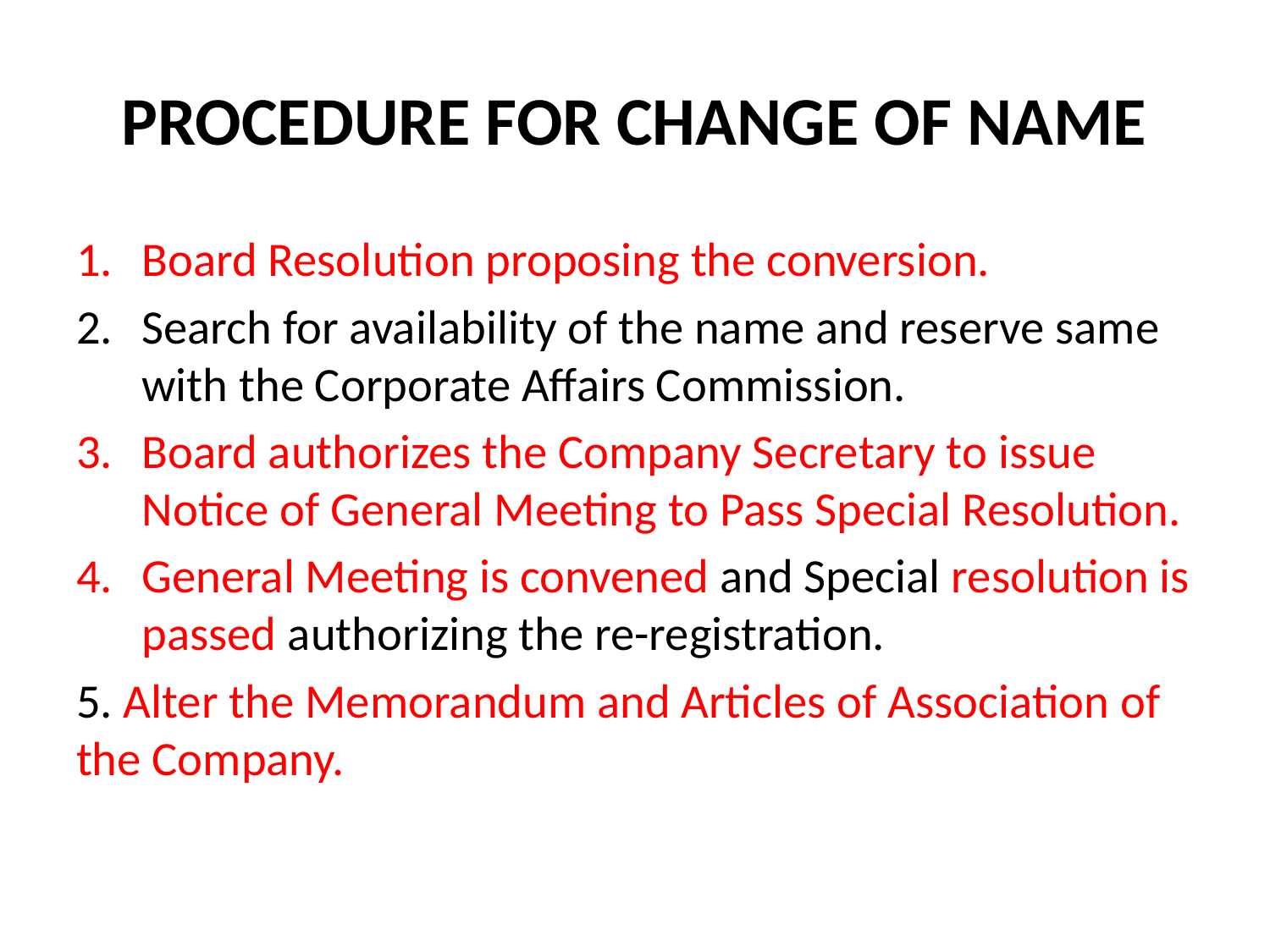

# PROCEDURE FOR CHANGE OF NAME
Board Resolution proposing the conversion.
Search for availability of the name and reserve same with the Corporate Affairs Commission.
Board authorizes the Company Secretary to issue Notice of General Meeting to Pass Special Resolution.
General Meeting is convened and Special resolution is passed authorizing the re-registration.
5. Alter the Memorandum and Articles of Association of the Company.